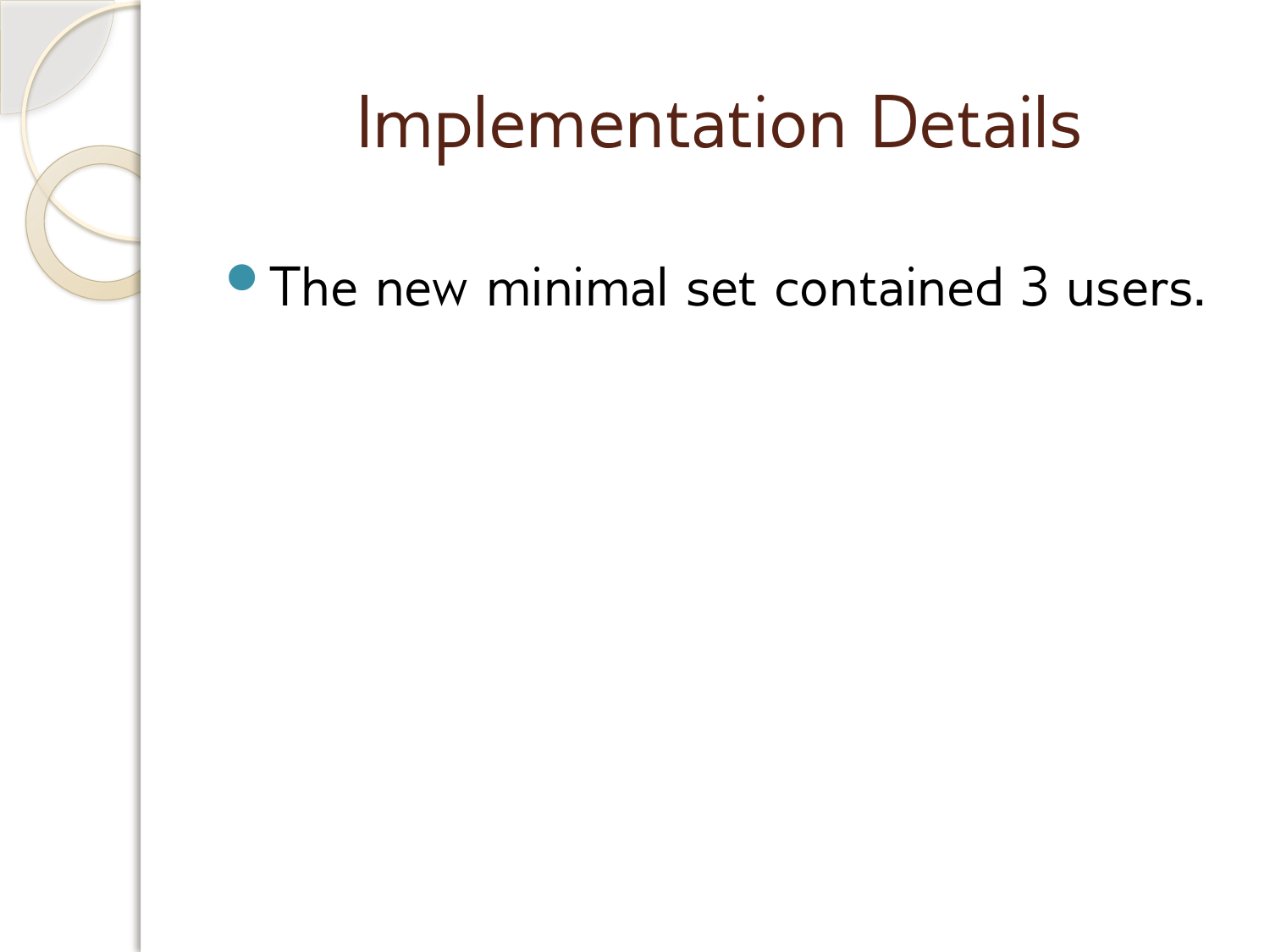

# Implementation Details
The new minimal set contained 3 users.